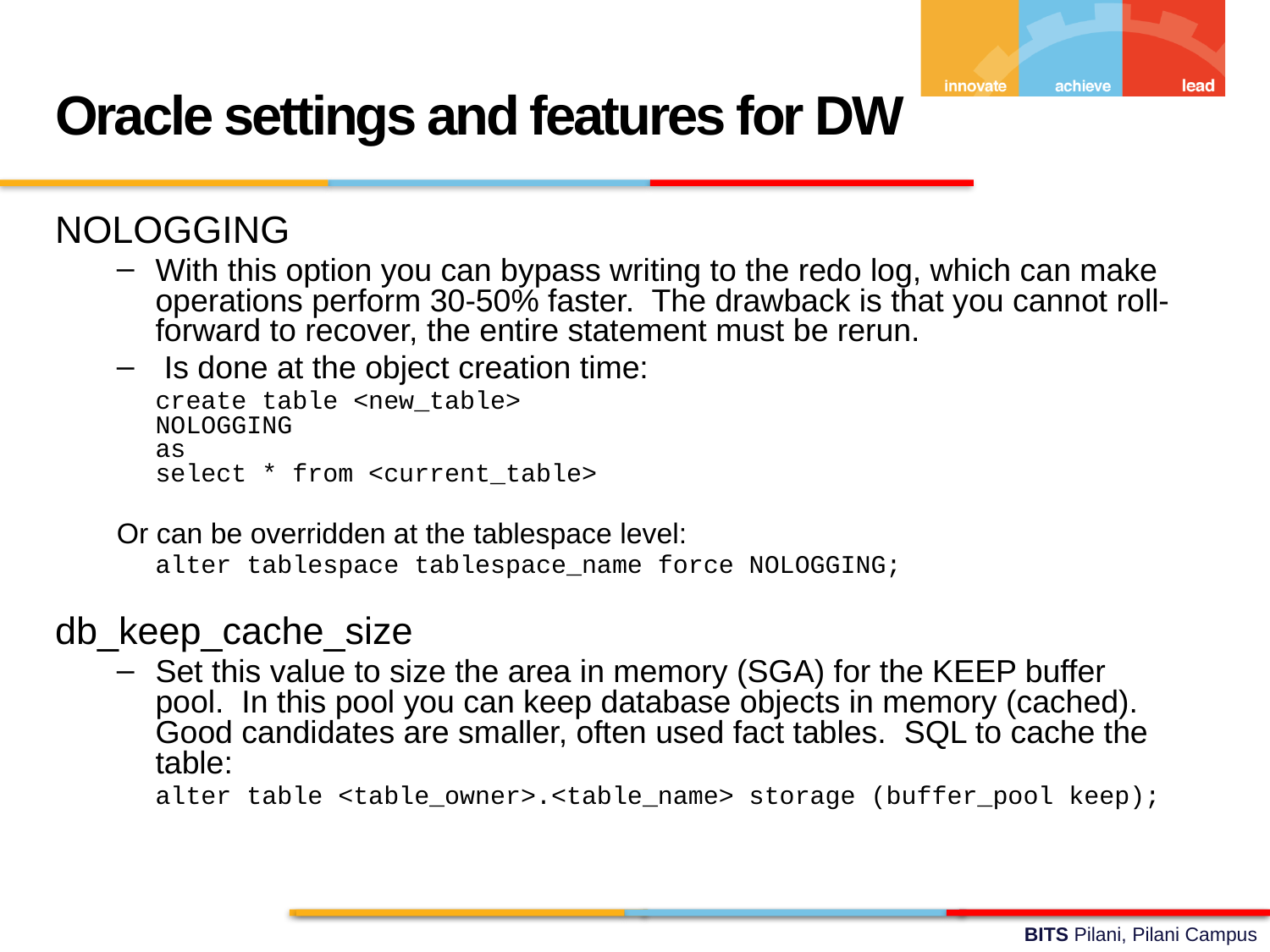

Oracle settings and features for DW

NOLOGGING
With this option you can bypass writing to the redo log, which can make operations perform 30-50% faster.  The drawback is that you cannot roll-forward to recover, the entire statement must be rerun.
 Is done at the object creation time:
	create table <new_table>
NOLOGGING
as
select * from <current_table>

Or can be overridden at the tablespace level:
	alter tablespace tablespace_name force NOLOGGING;

db_keep_cache_size
Set this value to size the area in memory (SGA) for the KEEP buffer pool.  In this pool you can keep database objects in memory (cached).  Good candidates are smaller, often used fact tables.  SQL to cache the table:
	alter table <table_owner>.<table_name> storage (buffer_pool keep);